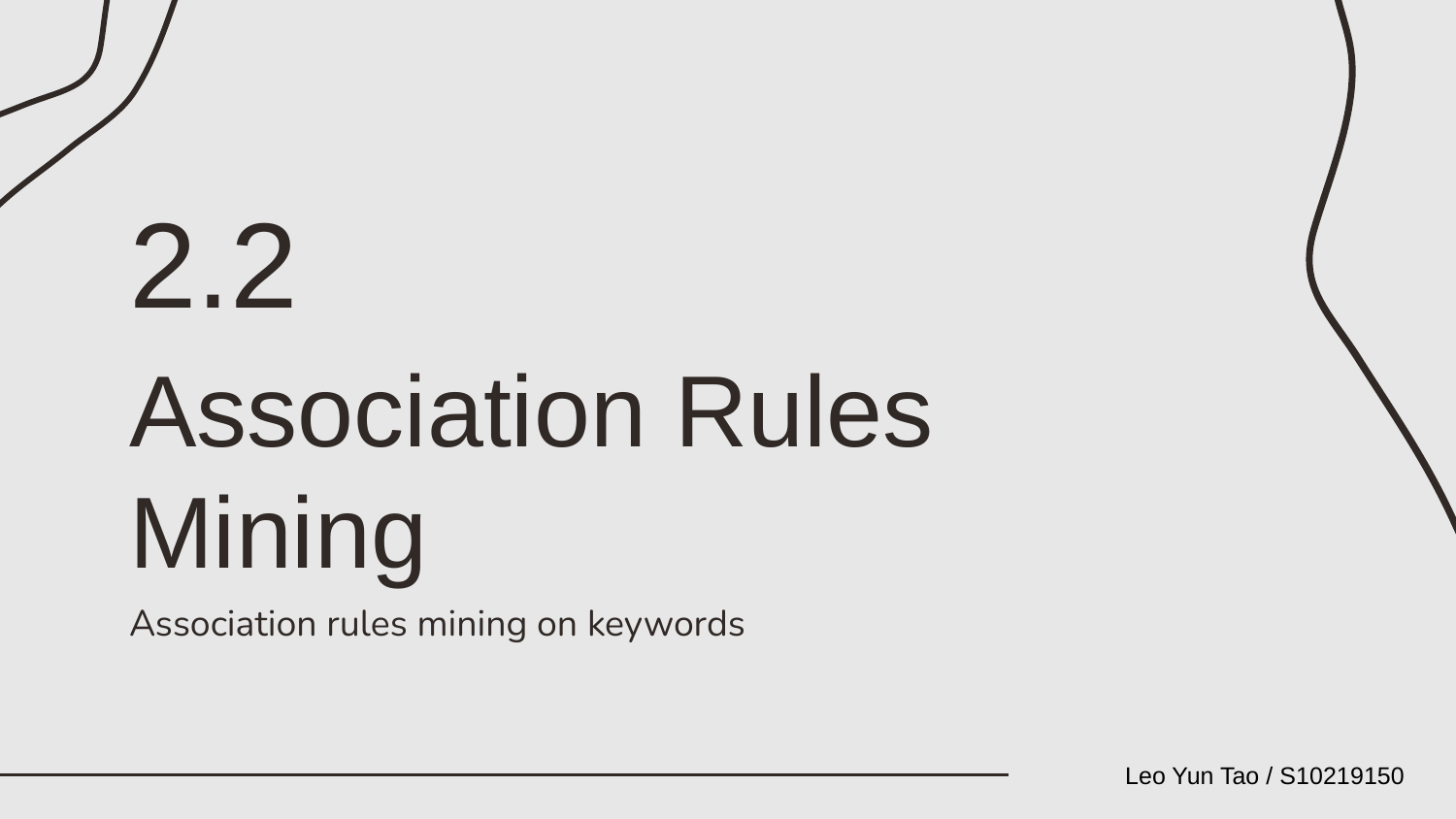

2.2
# Association Rules Mining
Association rules mining on keywords
Leo Yun Tao / S10219150